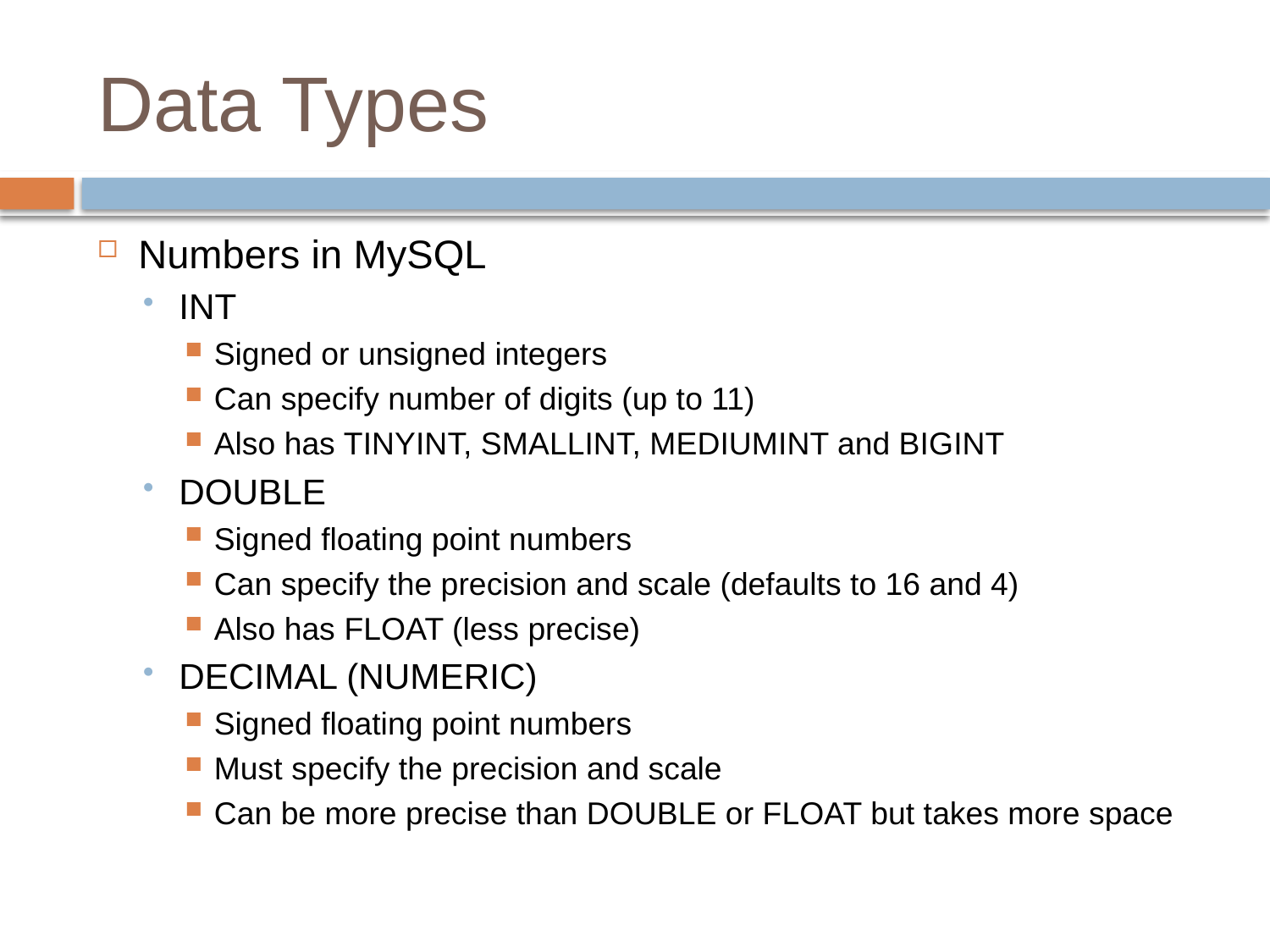

# Data Types
Numbers in MySQL
INT
Signed or unsigned integers
Can specify number of digits (up to 11)
Also has TINYINT, SMALLINT, MEDIUMINT and BIGINT
DOUBLE
Signed floating point numbers
Can specify the precision and scale (defaults to 16 and 4)
Also has FLOAT (less precise)
DECIMAL (NUMERIC)
Signed floating point numbers
Must specify the precision and scale
Can be more precise than DOUBLE or FLOAT but takes more space